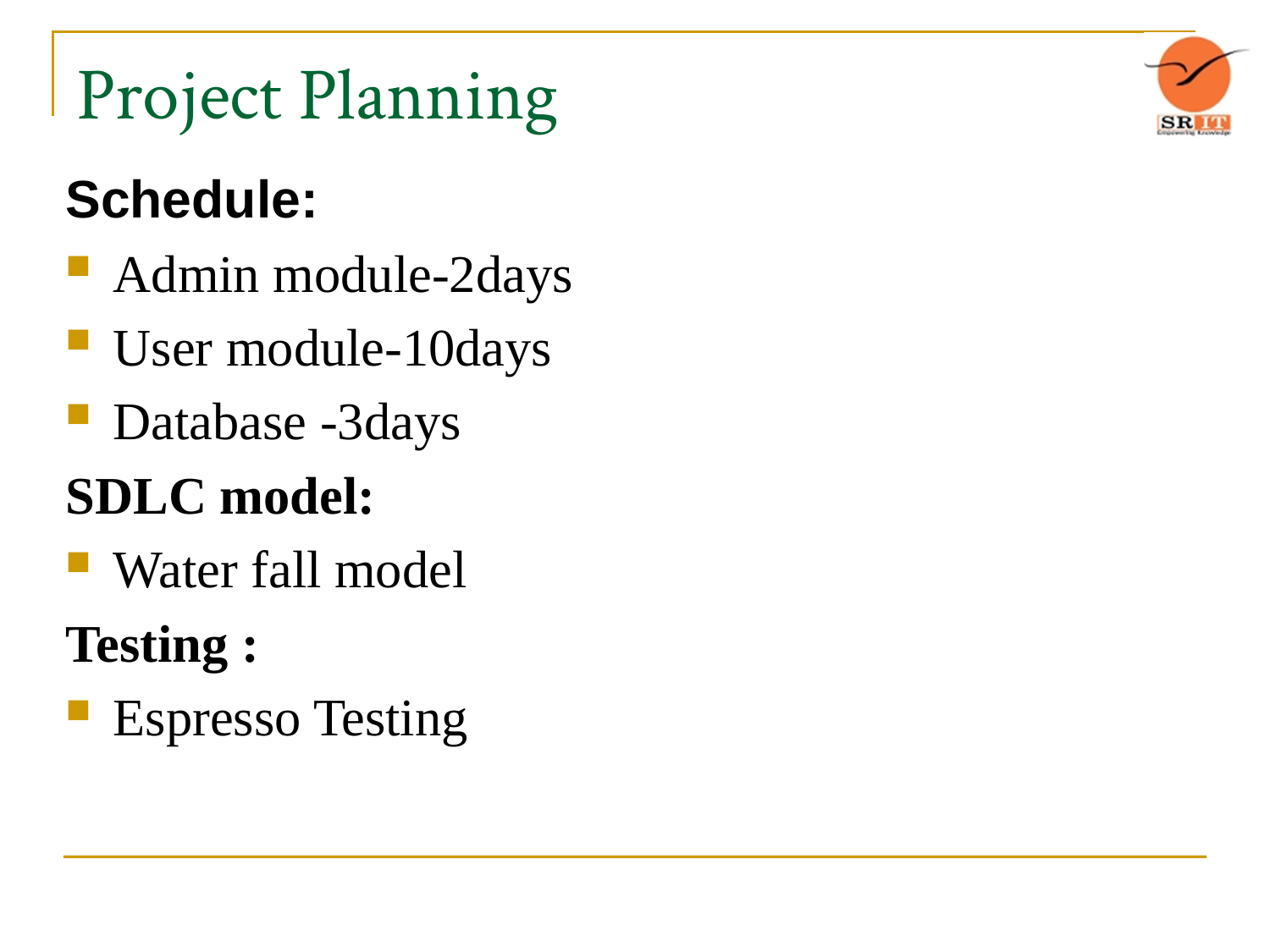

# Project Planning
Schedule:
Admin module-2days
User module-10days
Database -3days
SDLC model:
Water fall model
Testing :
Espresso Testing